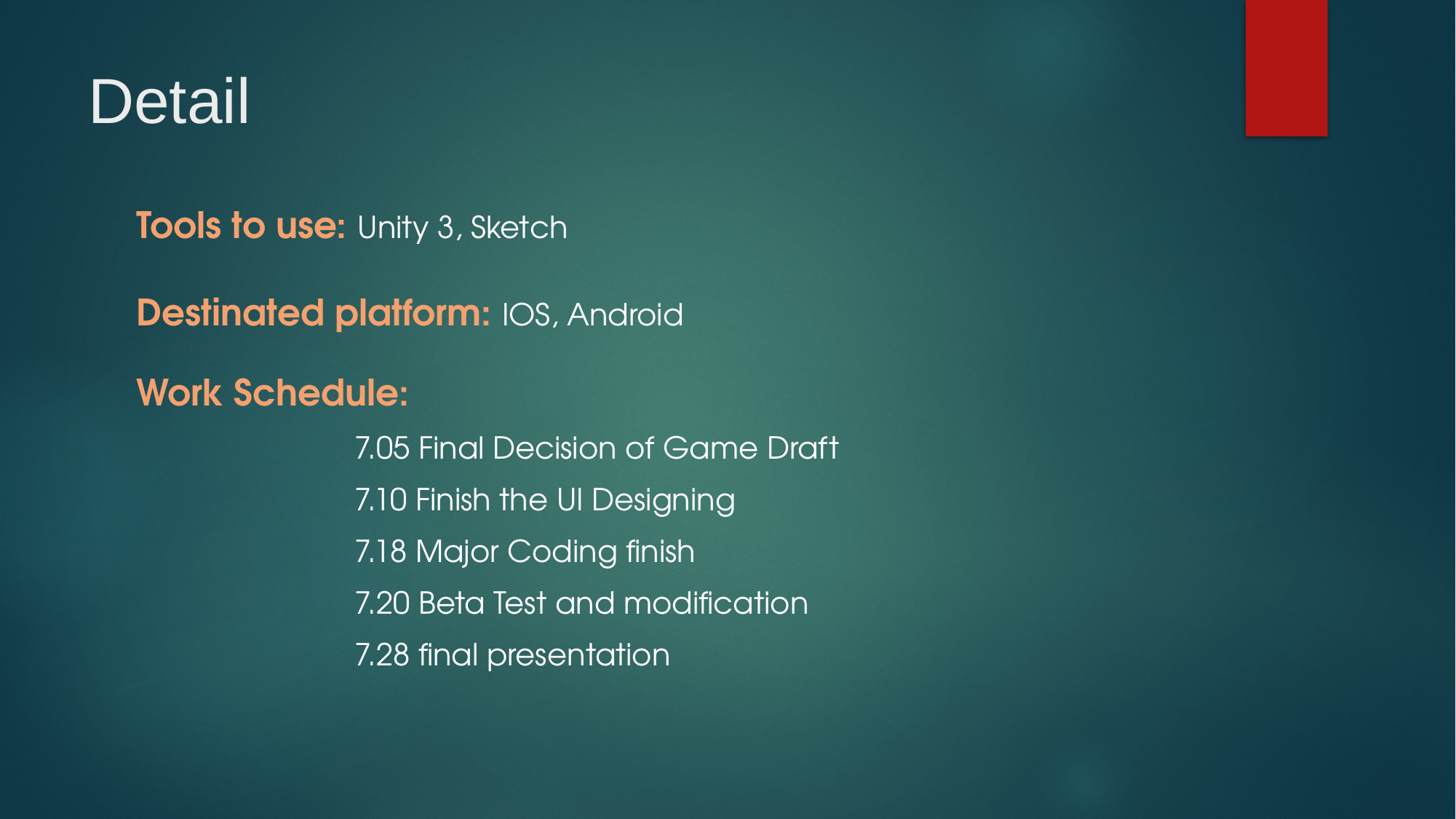

# Detail
Tools to use: Unity 3, Sketch
Destinated platform: IOS, Android
Work Schedule:
		7.05 Final Decision of Game Draft
		7.10 Finish the UI Designing
		7.18 Major Coding finish
		7.20 Beta Test and modification
		7.28 final presentation